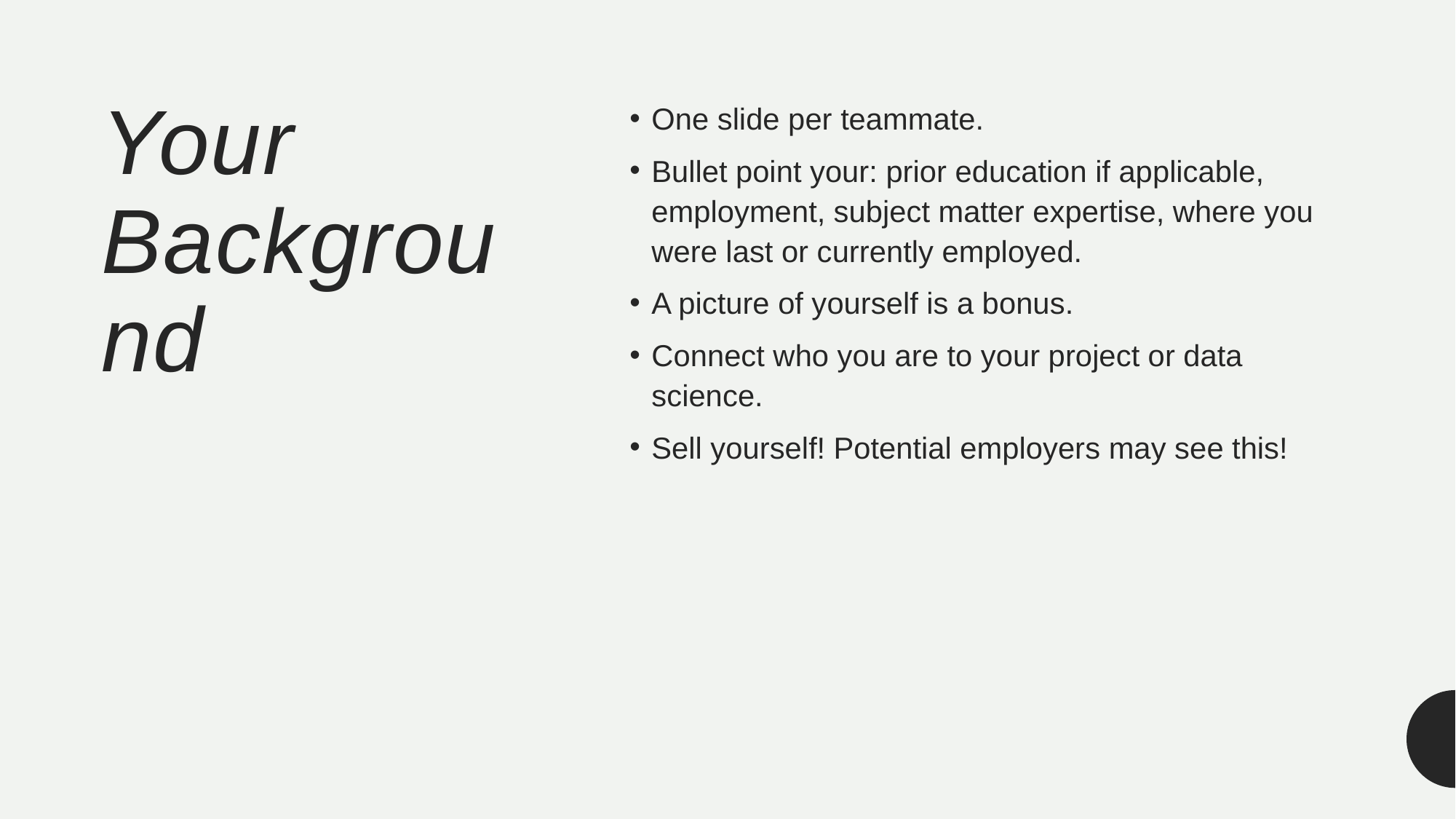

# Your Background
One slide per teammate.
Bullet point your: prior education if applicable, employment, subject matter expertise, where you were last or currently employed.
A picture of yourself is a bonus.
Connect who you are to your project or data science.
Sell yourself! Potential employers may see this!